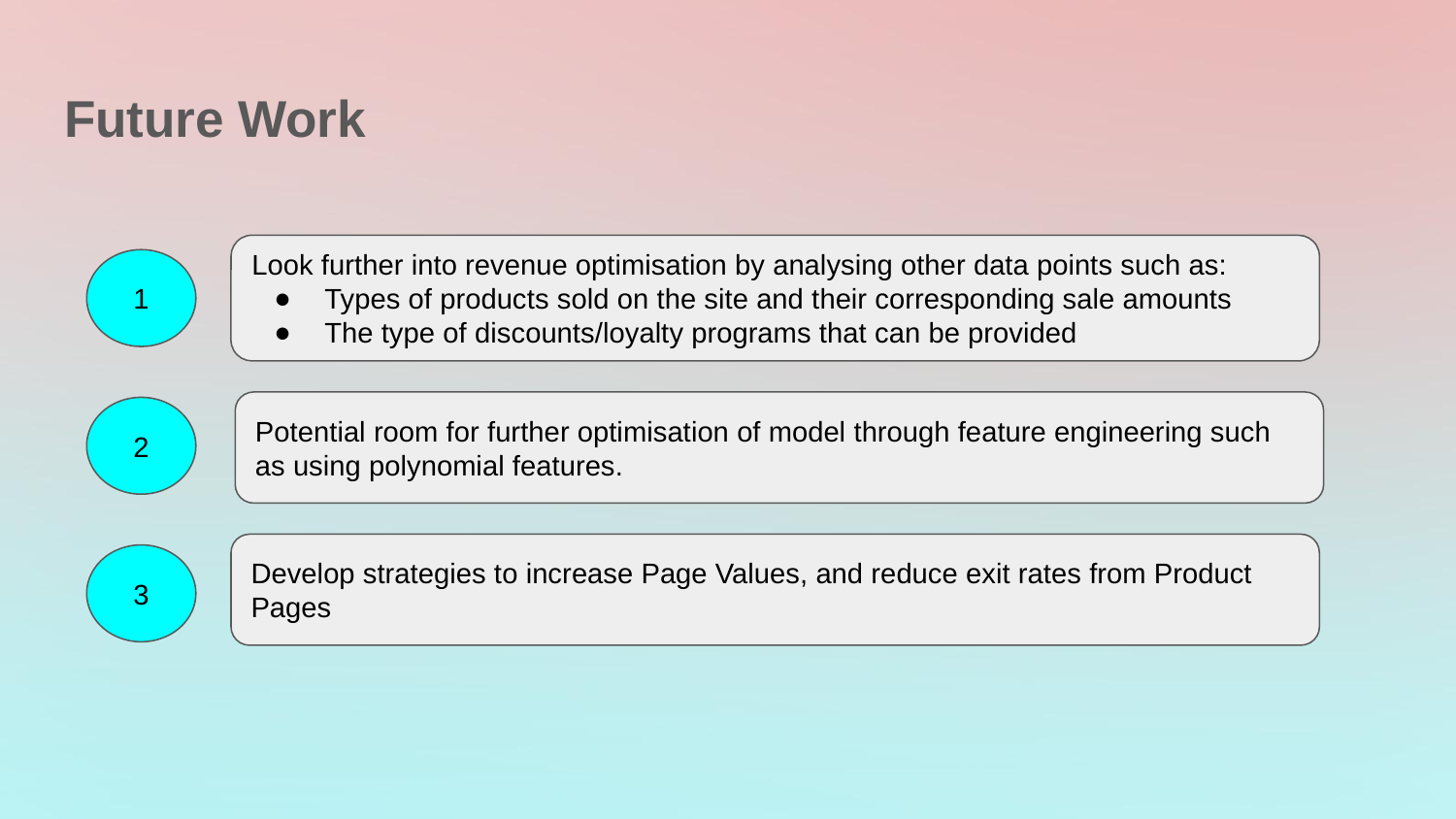

# Future Work
Look further into revenue optimisation by analysing other data points such as:
Types of products sold on the site and their corresponding sale amounts
The type of discounts/loyalty programs that can be provided
1
Potential room for further optimisation of model through feature engineering such as using polynomial features.
2
Develop strategies to increase Page Values, and reduce exit rates from Product Pages
3